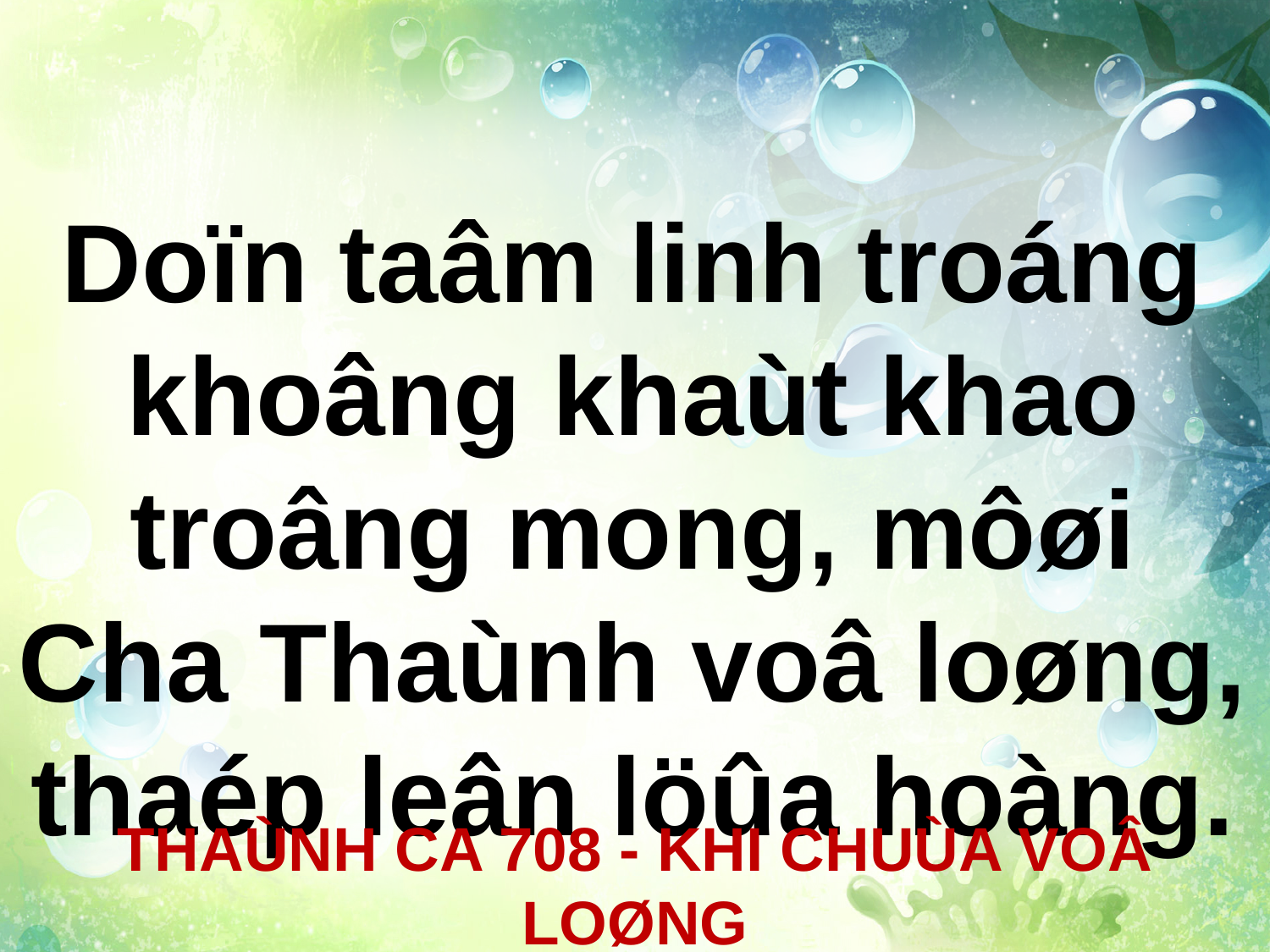

Doïn taâm linh troáng khoâng khaùt khao troâng mong, môøi Cha Thaùnh voâ loøng, thaép leân löûa hoàng.
THAÙNH CA 708 - KHI CHUÙA VOÂ LOØNG